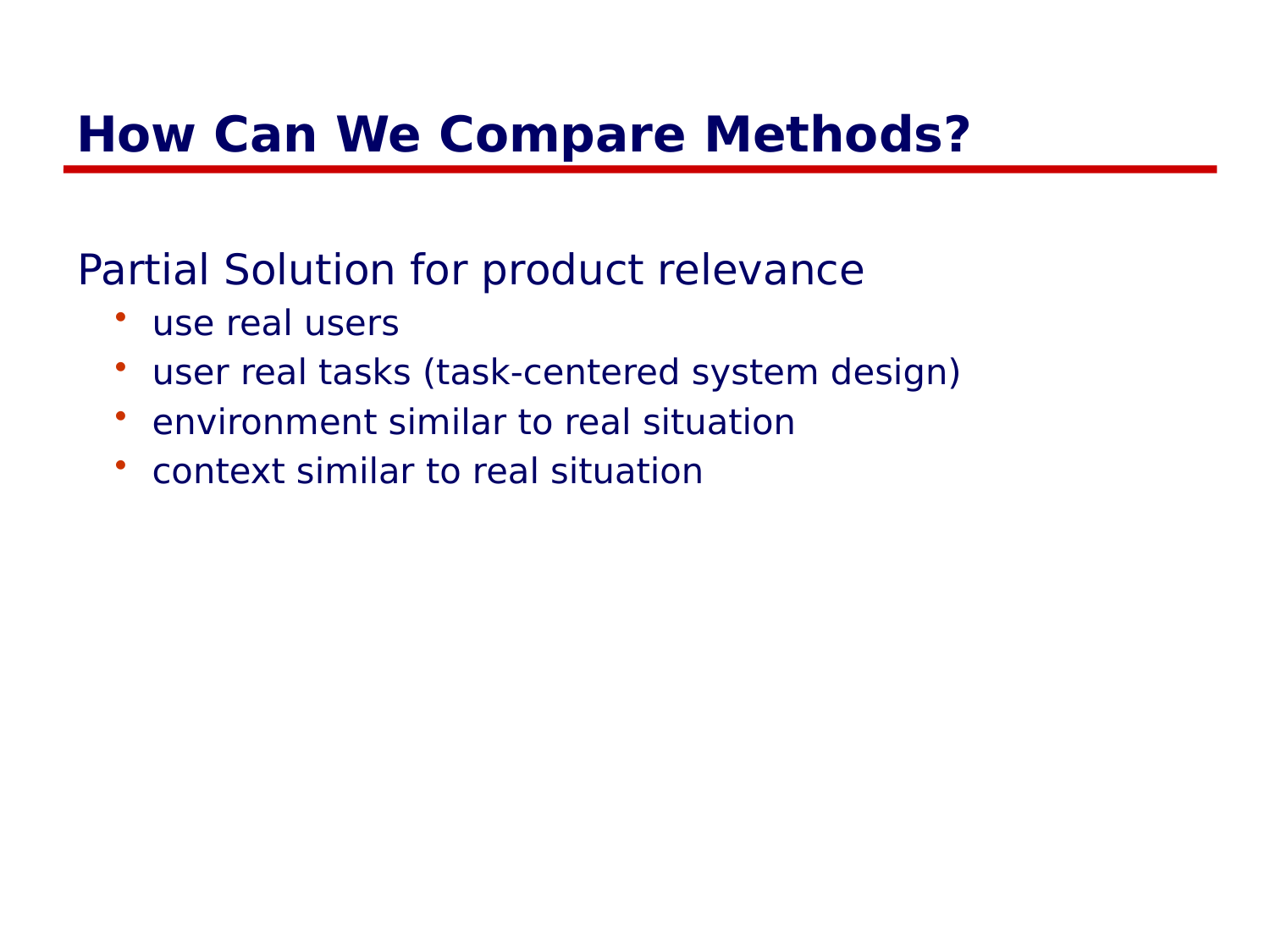

# How Can We Compare Methods?
Partial Solution for product relevance
use real users
user real tasks (task-centered system design)
environment similar to real situation
context similar to real situation